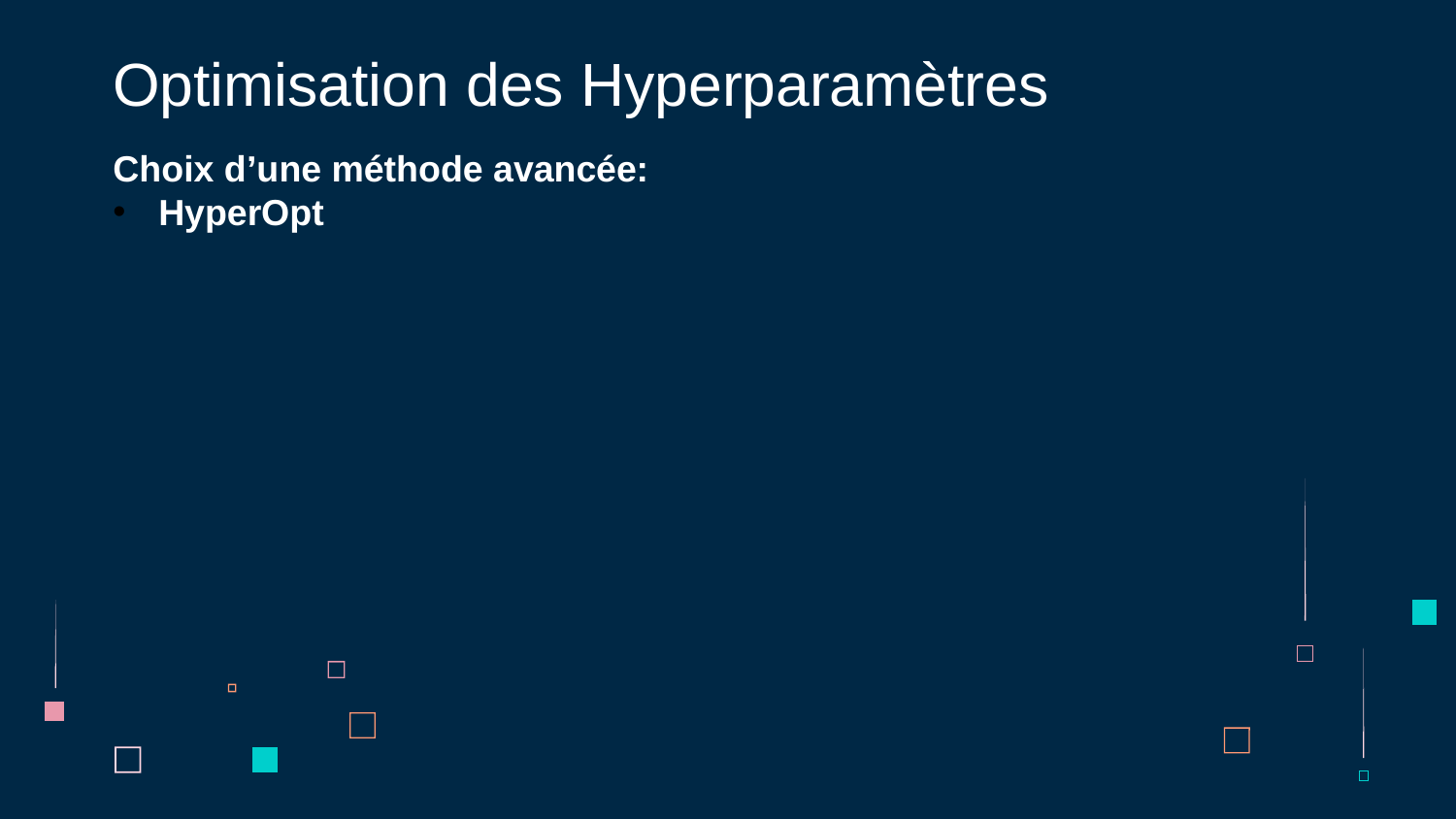

# Optimisation des Hyperparamètres
Choix d’une méthode avancée:
HyperOpt